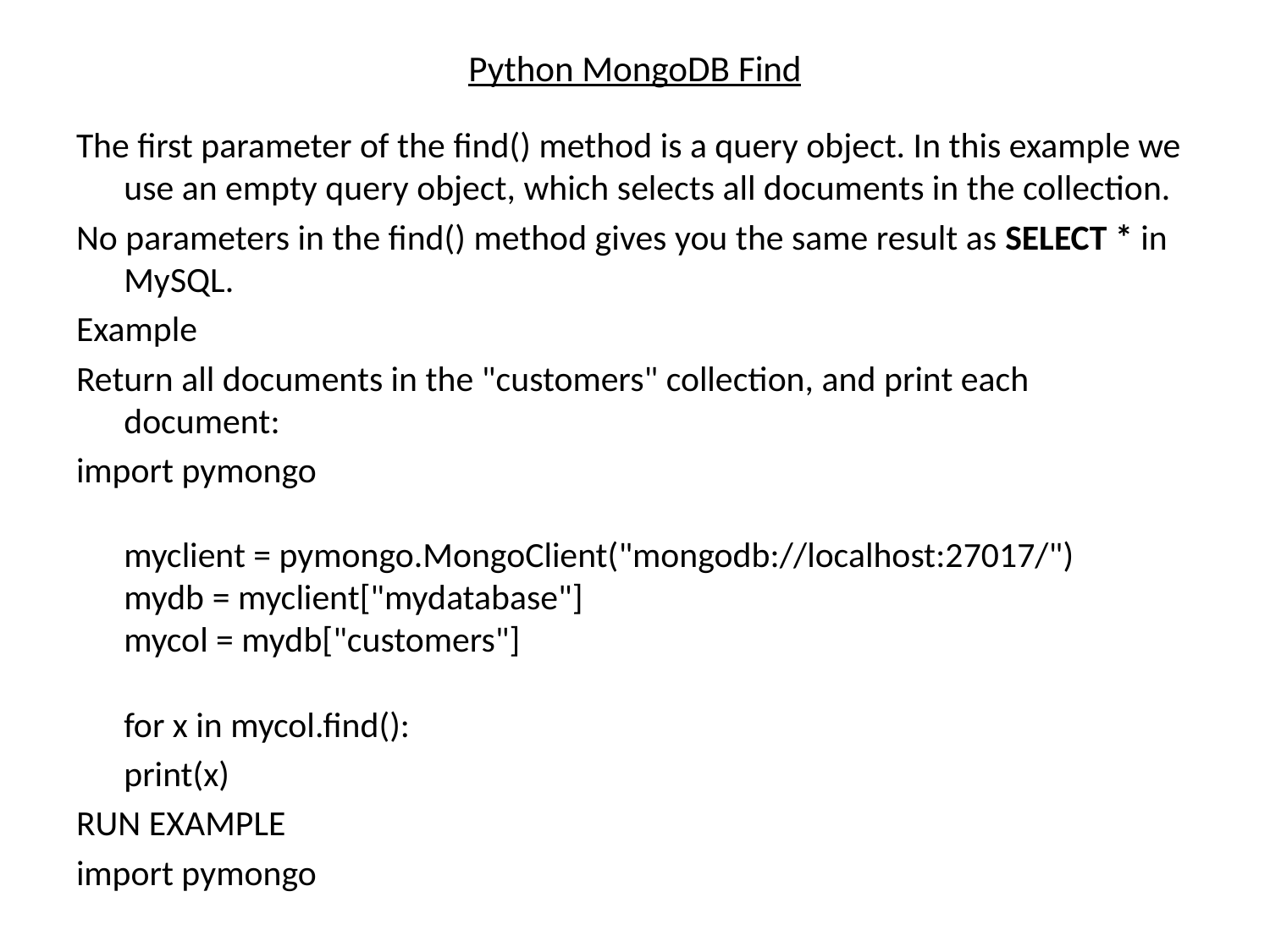

# Python MongoDB Find
The first parameter of the find() method is a query object. In this example we use an empty query object, which selects all documents in the collection.
No parameters in the find() method gives you the same result as SELECT * in MySQL.
Example
Return all documents in the "customers" collection, and print each document:
import pymongo
myclient = pymongo.MongoClient("mongodb://localhost:27017/")
mydb = myclient["mydatabase"]
mycol = mydb["customers"]
for x in mycol.find():
	print(x)
RUN EXAMPLE
import pymongo